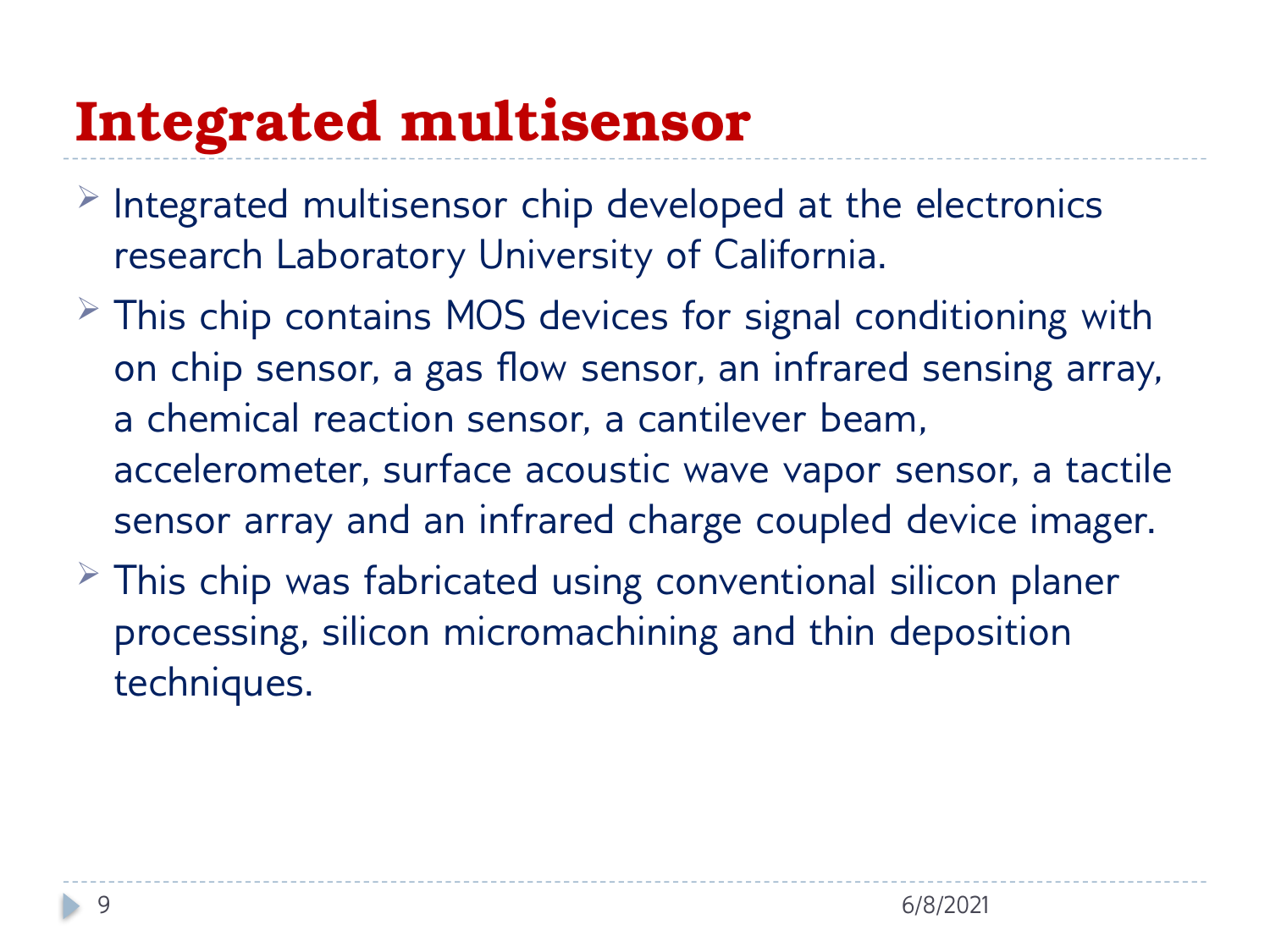

# Integrated multisensor
Integrated multisensor chip developed at the electronics research Laboratory University of California.
This chip contains MOS devices for signal conditioning with on chip sensor, a gas flow sensor, an infrared sensing array, a chemical reaction sensor, a cantilever beam, accelerometer, surface acoustic wave vapor sensor, a tactile sensor array and an infrared charge coupled device imager.
This chip was fabricated using conventional silicon planer processing, silicon micromachining and thin deposition techniques.
9
6/8/2021